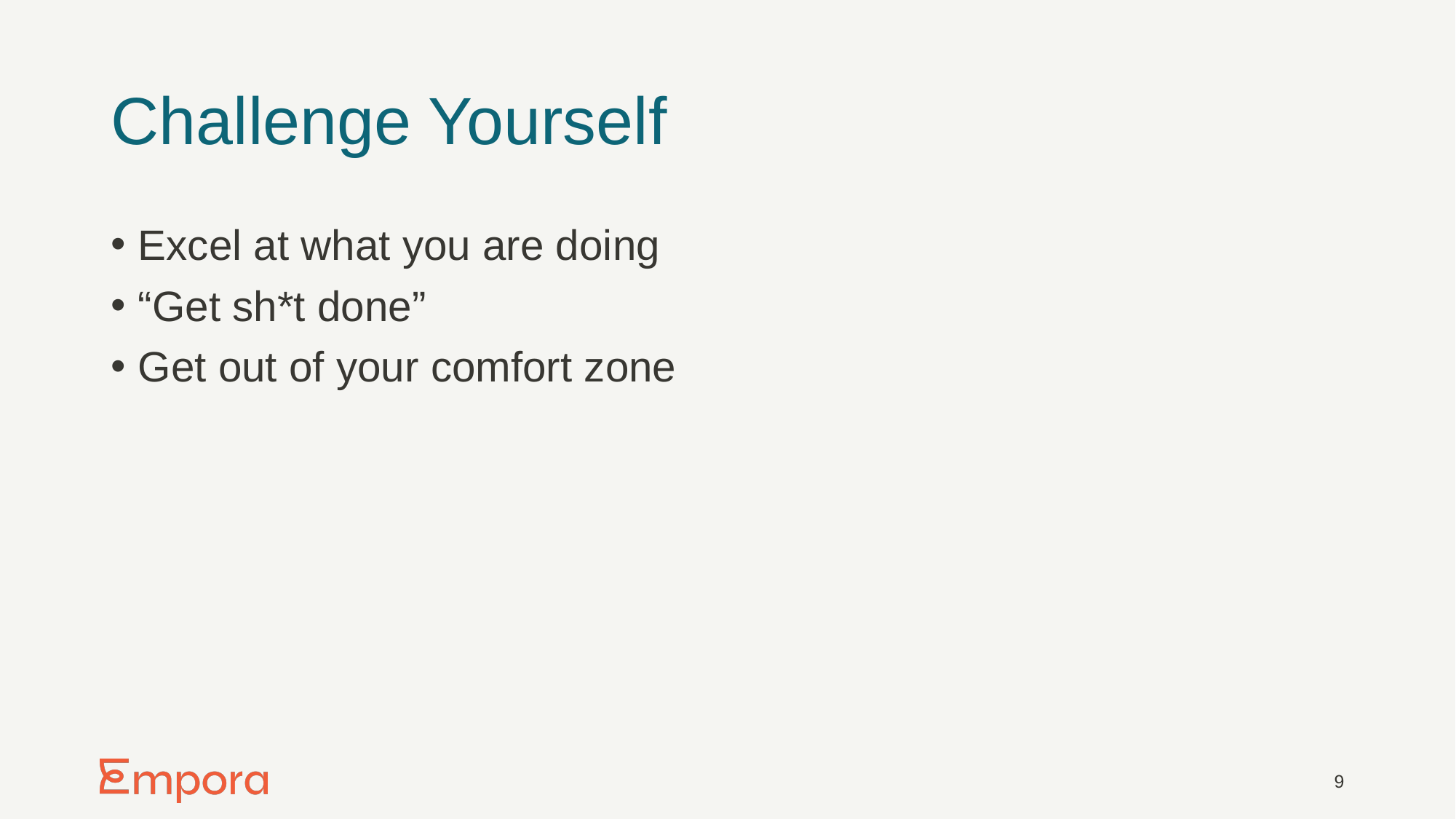

# Challenge Yourself
Excel at what you are doing
“Get sh*t done”
Get out of your comfort zone
9